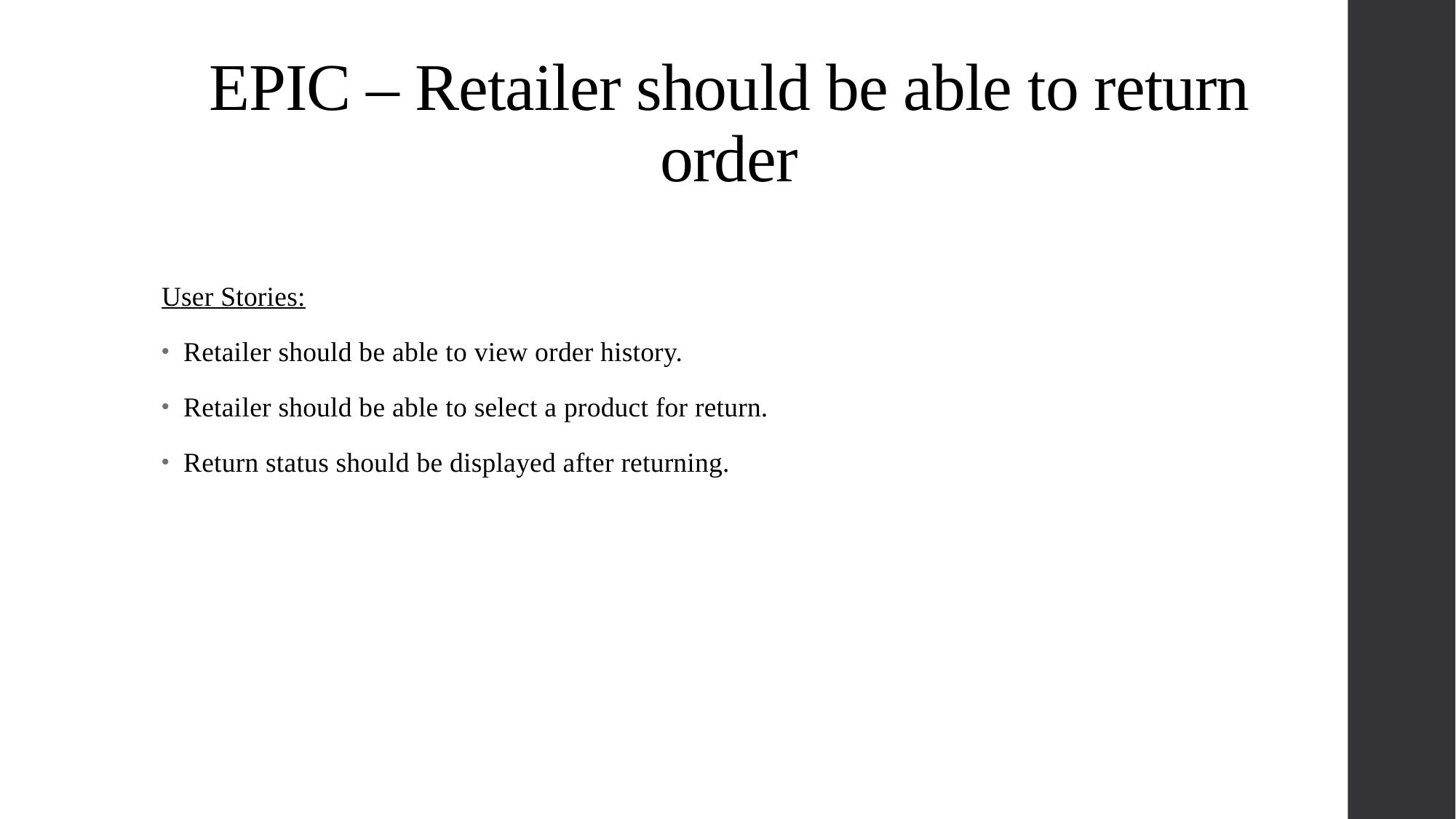

# EPIC – Retailer should be able to return order

User Stories:
Retailer should be able to view order history.
Retailer should be able to select a product for return.
Return status should be displayed after returning.